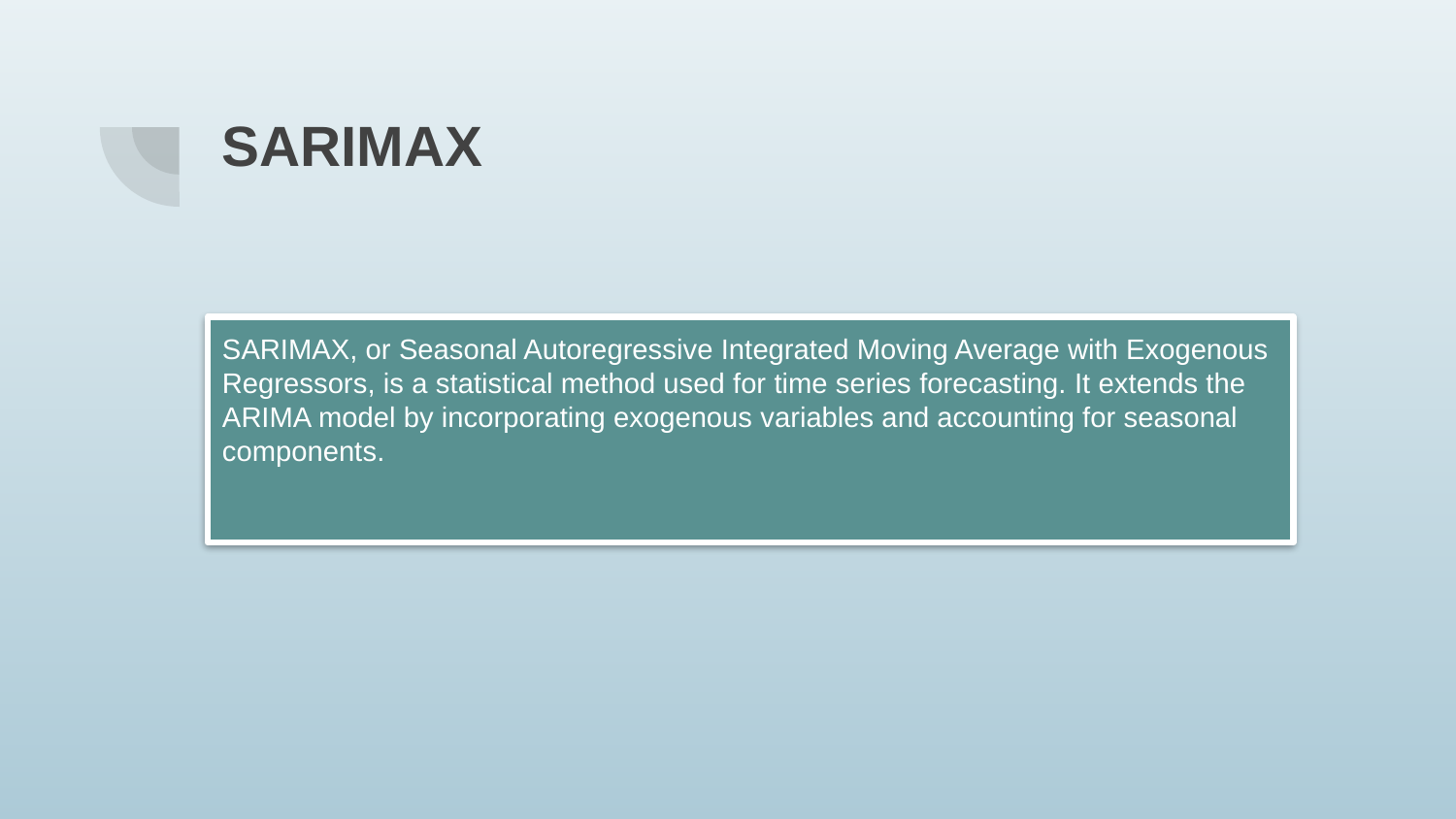

# SARIMAX
SARIMAX, or Seasonal Autoregressive Integrated Moving Average with Exogenous Regressors, is a statistical method used for time series forecasting. It extends the ARIMA model by incorporating exogenous variables and accounting for seasonal components.